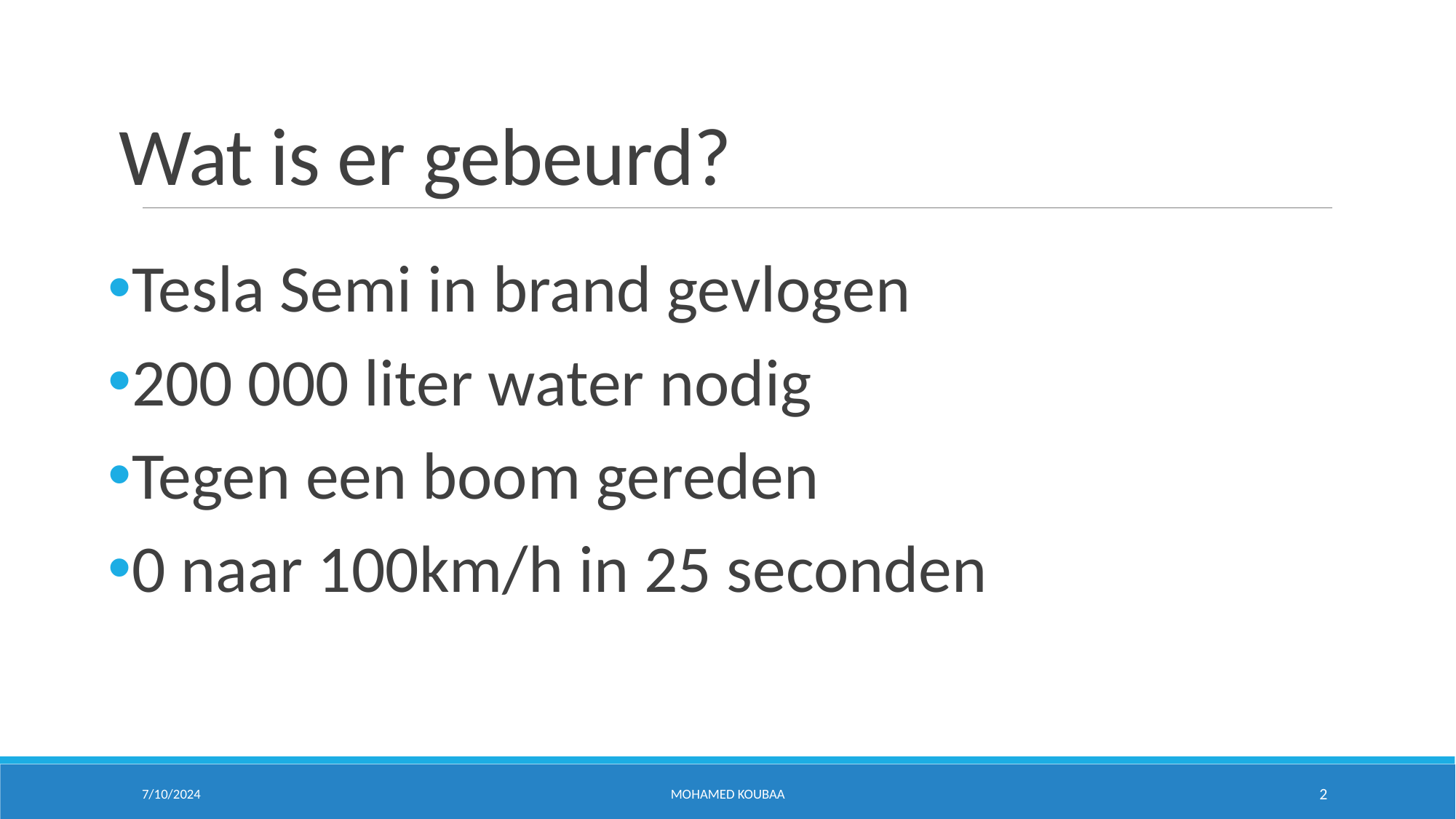

# Wat is er gebeurd?
Tesla Semi in brand gevlogen
200 000 liter water nodig
Tegen een boom gereden
0 naar 100km/h in 25 seconden
7/10/2024
Mohamed Koubaa
2